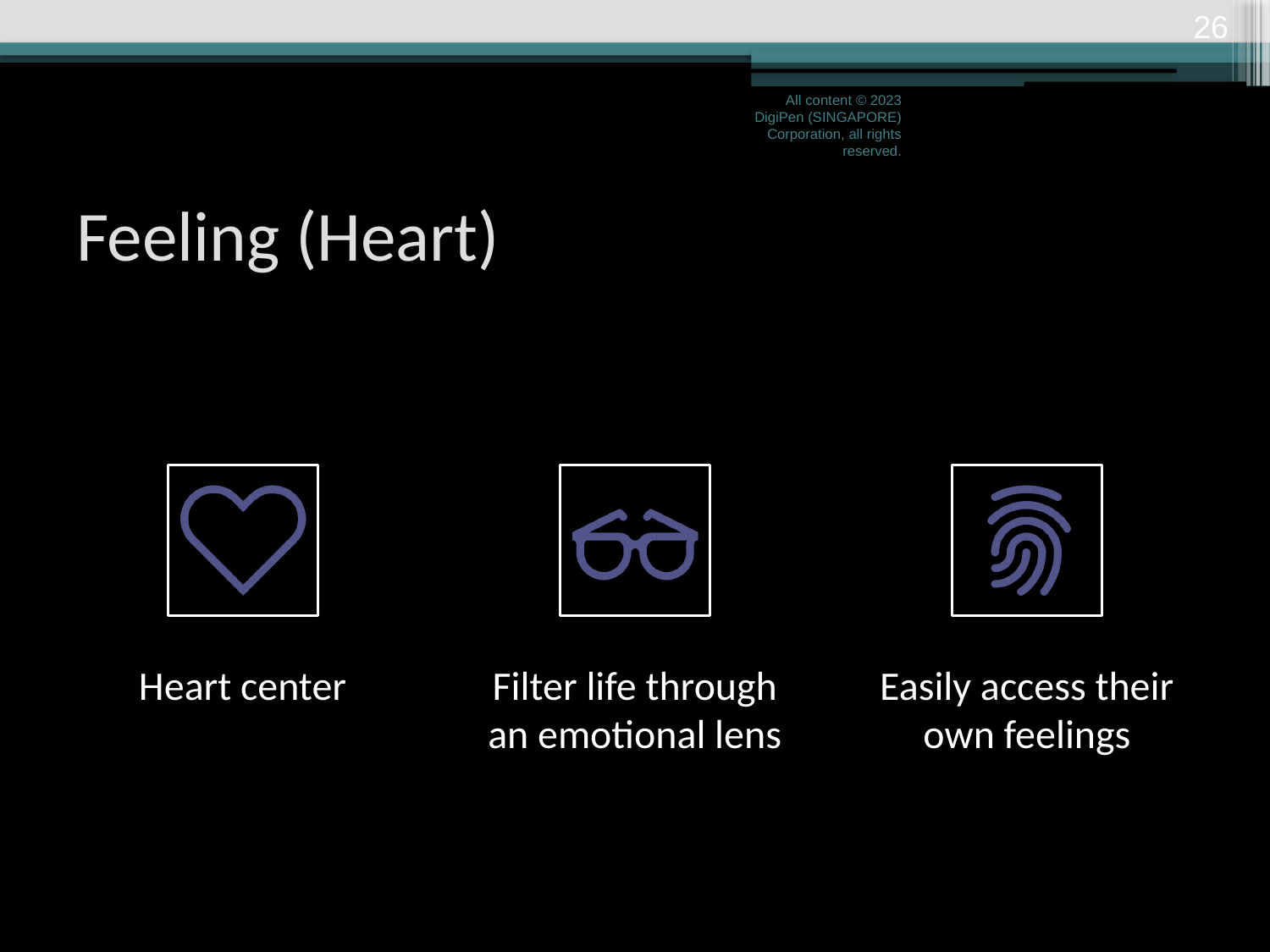

26
All content © 2023 DigiPen (SINGAPORE) Corporation, all rights reserved.
# Feeling (Heart)
Heart center
Filter life through an emotional lens
Easily access their own feelings